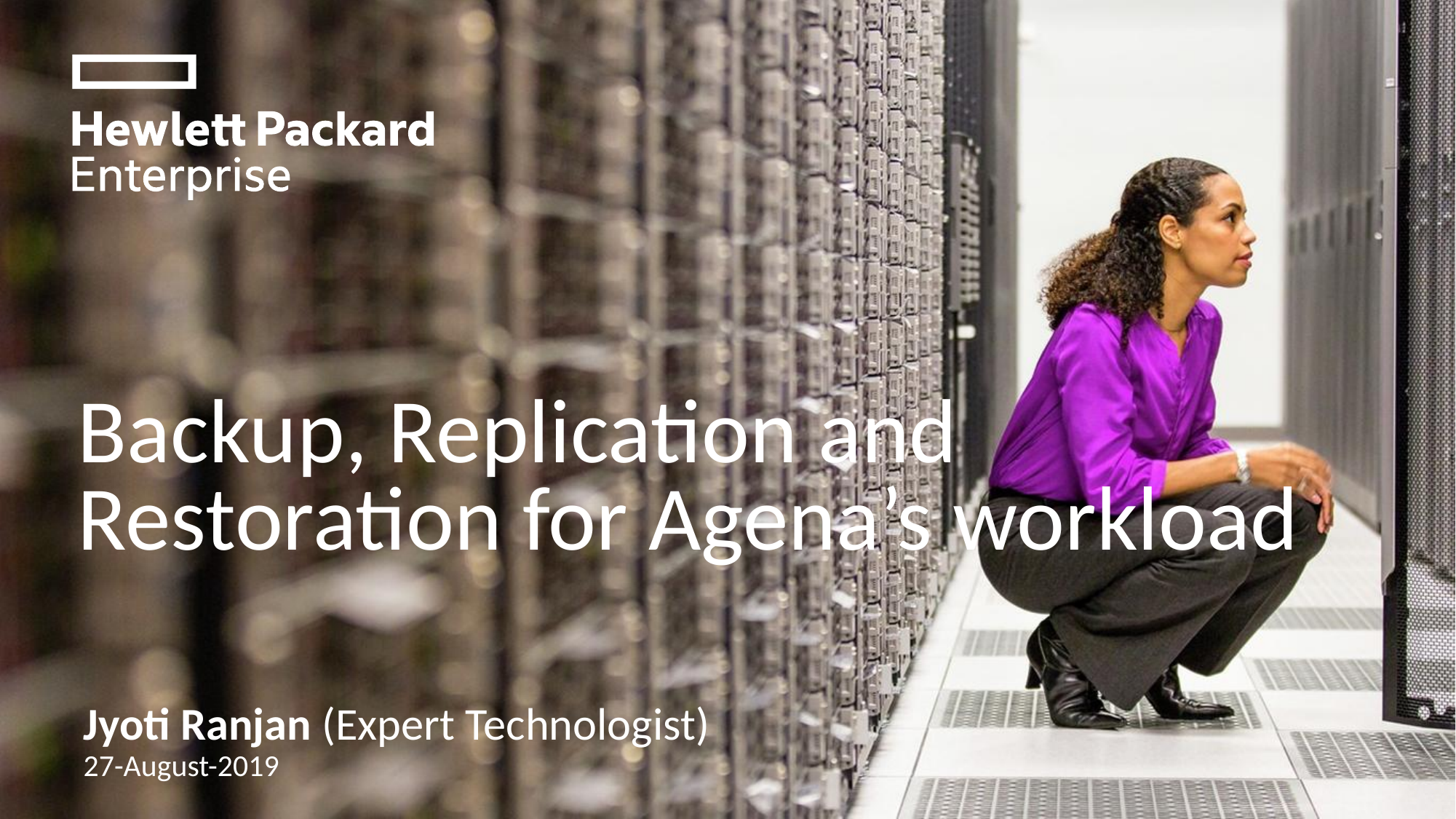

# Backup, Replication and Restoration for Agena’s workload
Jyoti Ranjan (Expert Technologist)
27-August-2019